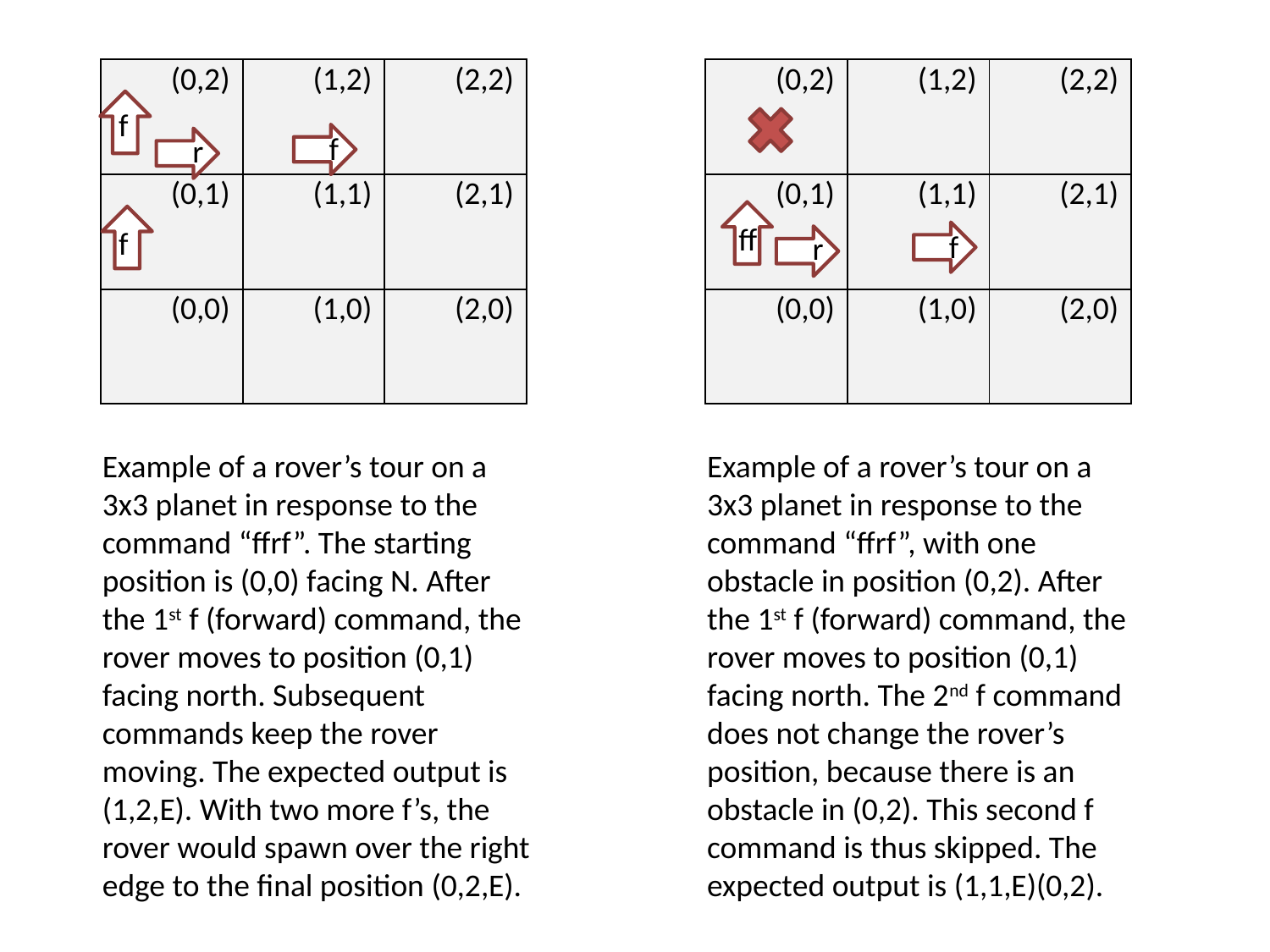

| (0,2) | (1,2) | (2,2) |
| --- | --- | --- |
| (0,1) | (1,1) | (2,1) |
| (0,0) | (1,0) | (2,0) |
| (0,2) | (1,2) | (2,2) |
| --- | --- | --- |
| (0,1) | (1,1) | (2,1) |
| (0,0) | (1,0) | (2,0) |

f

f
r

ff

f

f
r
Example of a rover’s tour on a 3x3 planet in response to the command “ffrf”. The starting position is (0,0) facing N. After the 1st f (forward) command, the rover moves to position (0,1) facing north. Subsequent commands keep the rover moving. The expected output is (1,2,E). With two more f’s, the rover would spawn over the right edge to the final position (0,2,E).
Example of a rover’s tour on a 3x3 planet in response to the command “ffrf”, with one obstacle in position (0,2). After the 1st f (forward) command, the rover moves to position (0,1) facing north. The 2nd f command does not change the rover’s position, because there is an obstacle in (0,2). This second f command is thus skipped. The expected output is (1,1,E)(0,2).